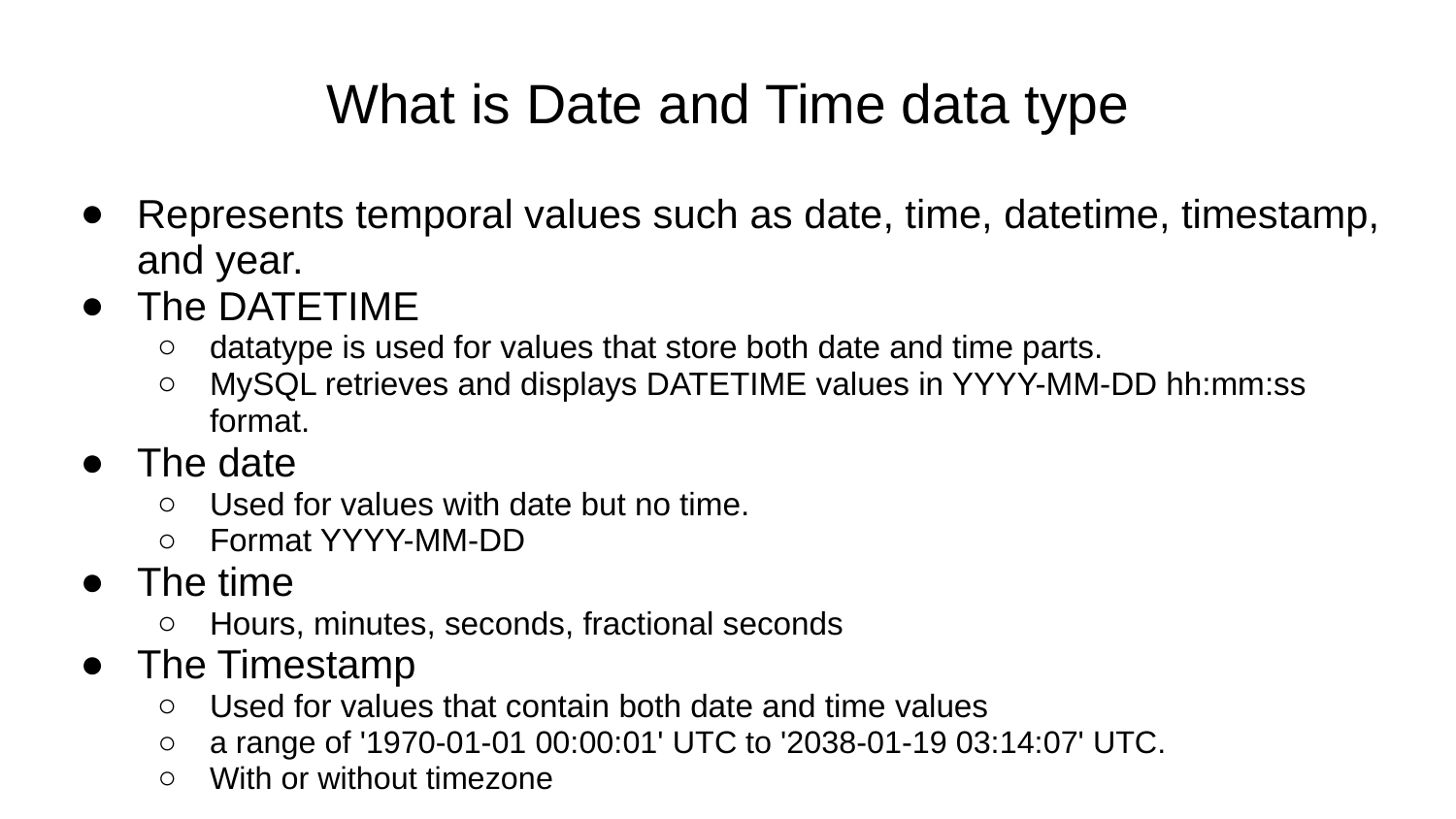

# What is Date and Time data type
Represents temporal values such as date, time, datetime, timestamp, and year.
The DATETIME
datatype is used for values that store both date and time parts.
MySQL retrieves and displays DATETIME values in YYYY-MM-DD hh:mm:ss format.
The date
Used for values with date but no time.
Format YYYY-MM-DD
The time
Hours, minutes, seconds, fractional seconds
The Timestamp
Used for values that contain both date and time values
a range of '1970-01-01 00:00:01' UTC to '2038-01-19 03:14:07' UTC.
With or without timezone